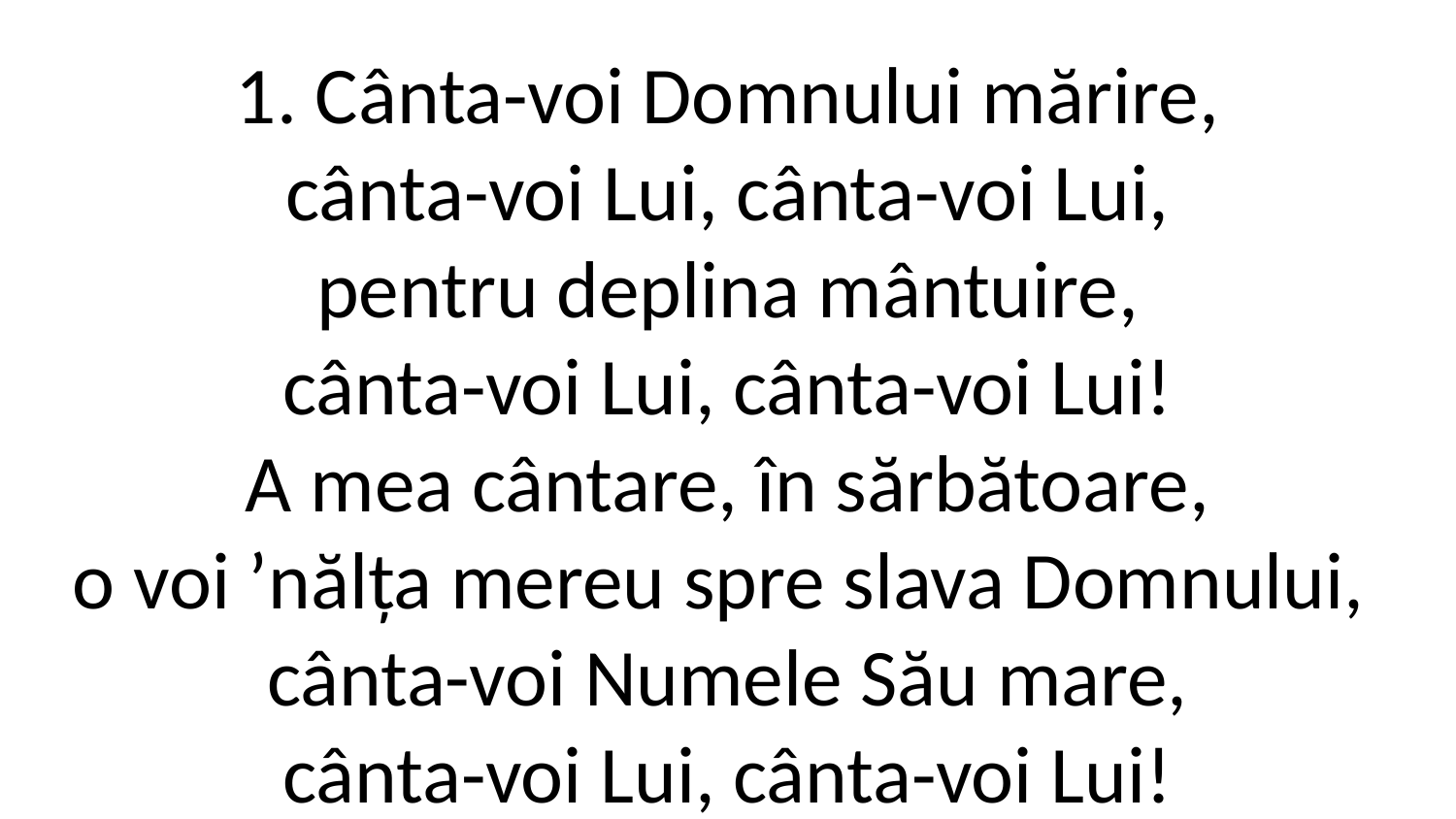

1. Cânta-voi Domnului mărire,
cânta-voi Lui, cânta-voi Lui,
pentru deplina mântuire,
cânta-voi Lui, cânta-voi Lui!
A mea cântare, în sărbătoare,
o voi ʼnălța mereu spre slava Domnului,
cânta-voi Numele Său mare,
cânta-voi Lui, cânta-voi Lui!